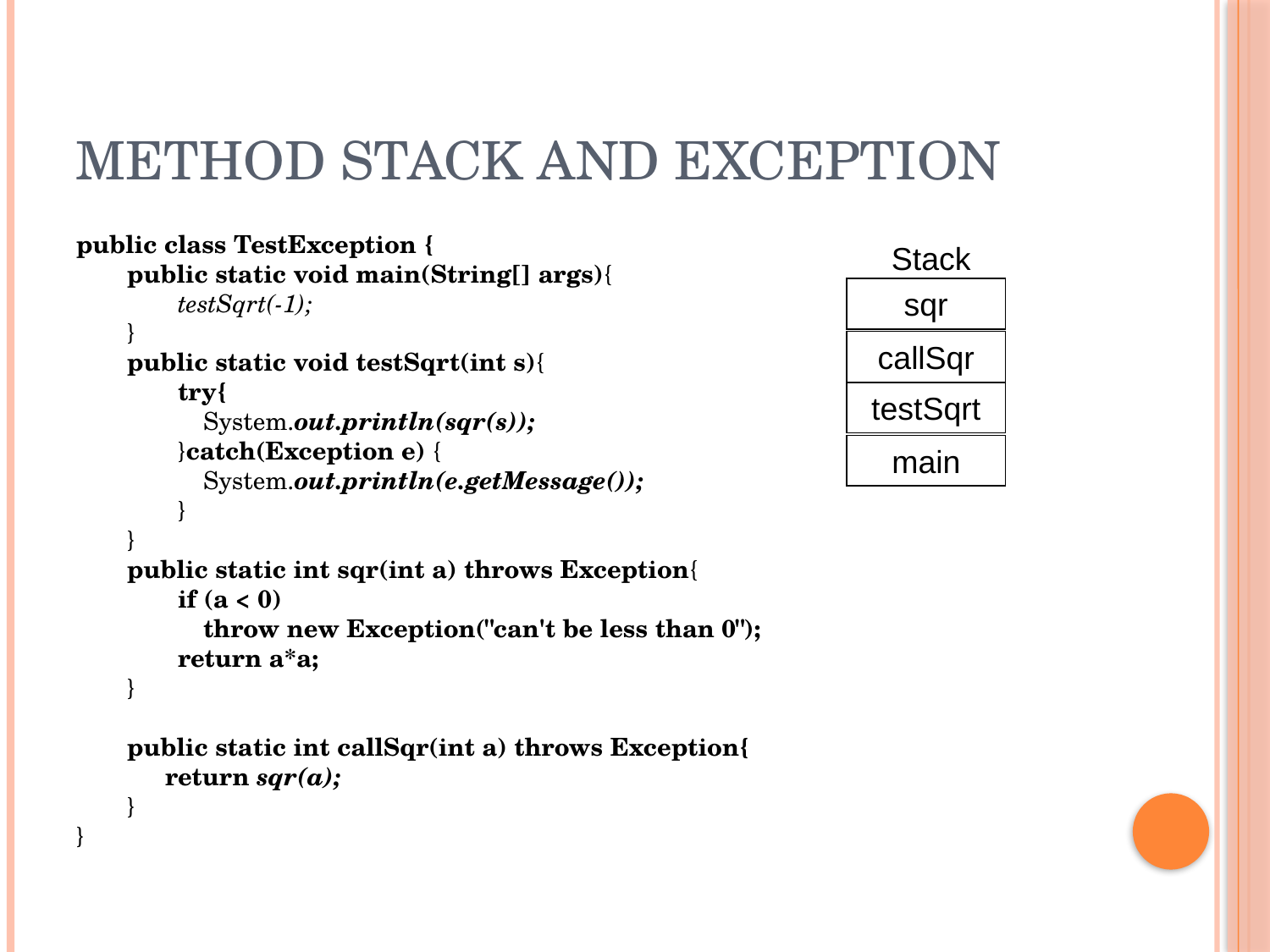

# Method stack and Exception
public class TestException {
public static void main(String[] args){
testSqrt(-1);
}
public static void testSqrt(int s){
try{
	System.out.println(sqr(s));
}catch(Exception e) {
	System.out.println(e.getMessage());
}
}
public static int sqr(int a) throws Exception{
if (a < 0)
	throw new Exception("can't be less than 0");
return a*a;
}

public static int callSqr(int a) throws Exception{
	return sqr(a);
}
}
Stack
sqr
callSqr
testSqrt
main